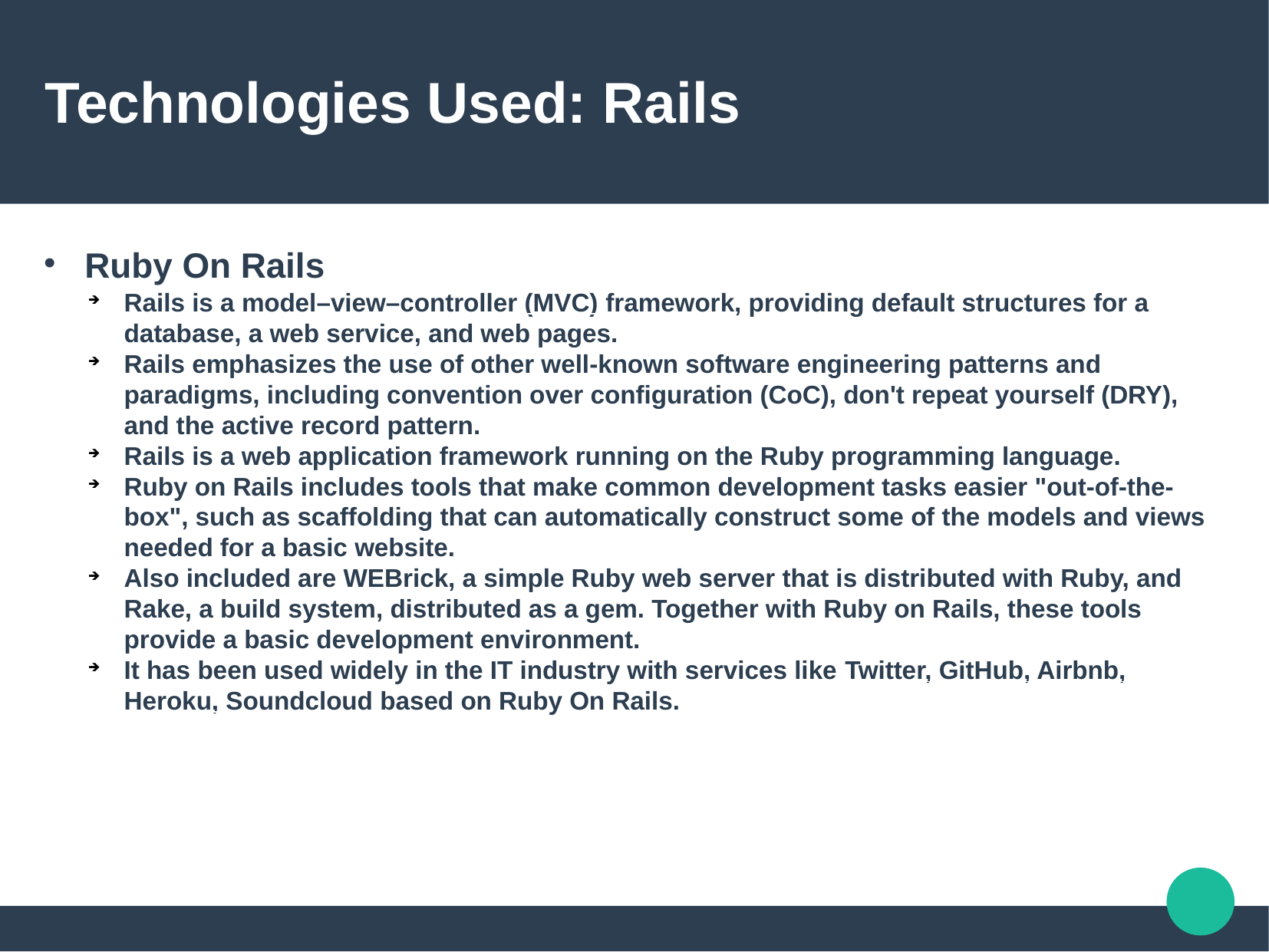

Technologies Used: Rails
Ruby On Rails
Rails is a model–view–controller (MVC) framework, providing default structures for a database, a web service, and web pages.
Rails emphasizes the use of other well-known software engineering patterns and paradigms, including convention over configuration (CoC), don't repeat yourself (DRY), and the active record pattern.
Rails is a web application framework running on the Ruby programming language.
Ruby on Rails includes tools that make common development tasks easier "out-of-the-box", such as scaffolding that can automatically construct some of the models and views needed for a basic website.
Also included are WEBrick, a simple Ruby web server that is distributed with Ruby, and Rake, a build system, distributed as a gem. Together with Ruby on Rails, these tools provide a basic development environment.
It has been used widely in the IT industry with services like Twitter, GitHub, Airbnb, Heroku, Soundcloud based on Ruby On Rails.